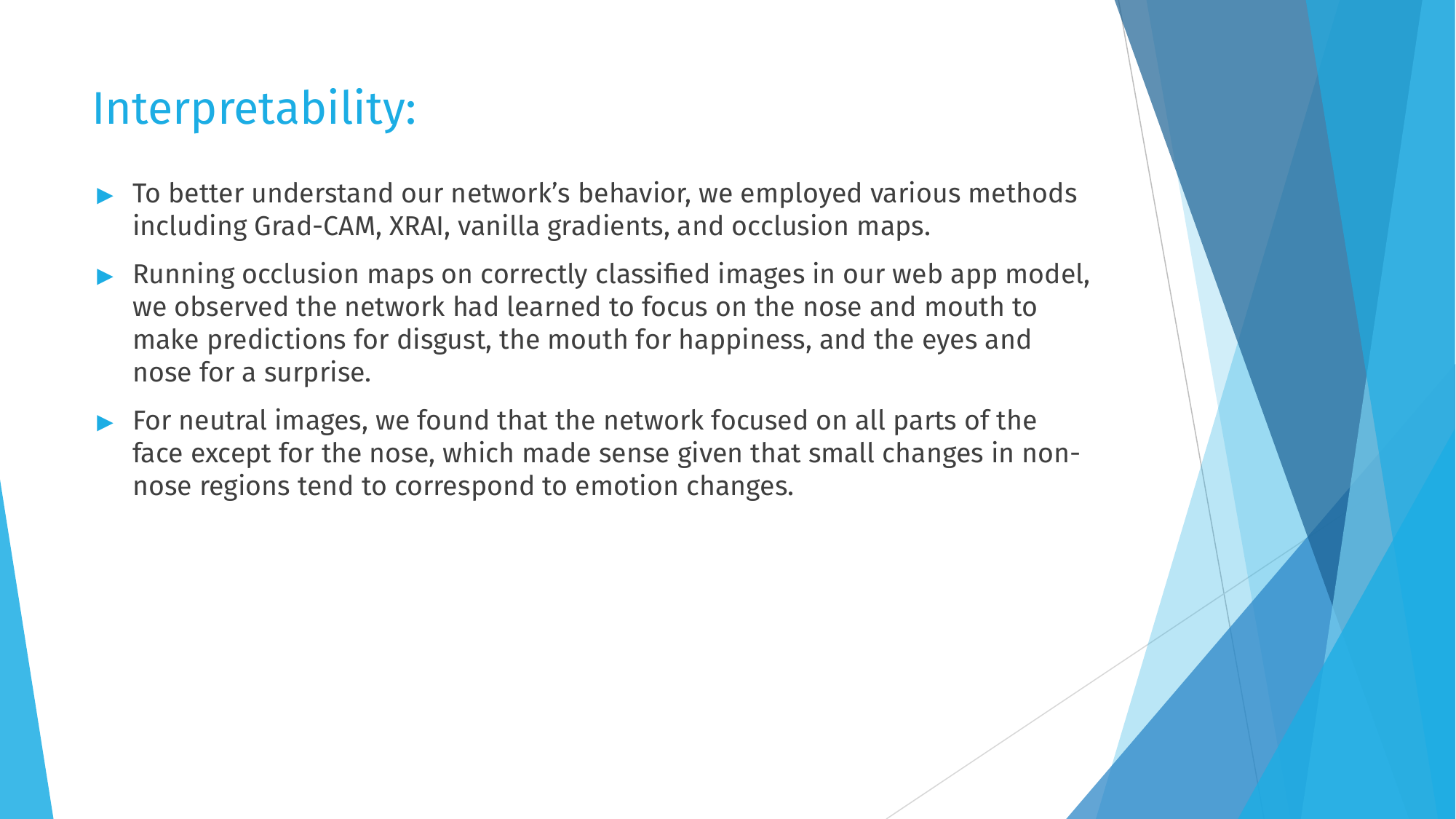

# Interpretability:
To better understand our network’s behavior, we employed various methods including Grad-CAM, XRAI, vanilla gradients, and occlusion maps.
Running occlusion maps on correctly classified images in our web app model, we observed the network had learned to focus on the nose and mouth to make predictions for disgust, the mouth for happiness, and the eyes and nose for a surprise.
For neutral images, we found that the network focused on all parts of the face except for the nose, which made sense given that small changes in non-nose regions tend to correspond to emotion changes.